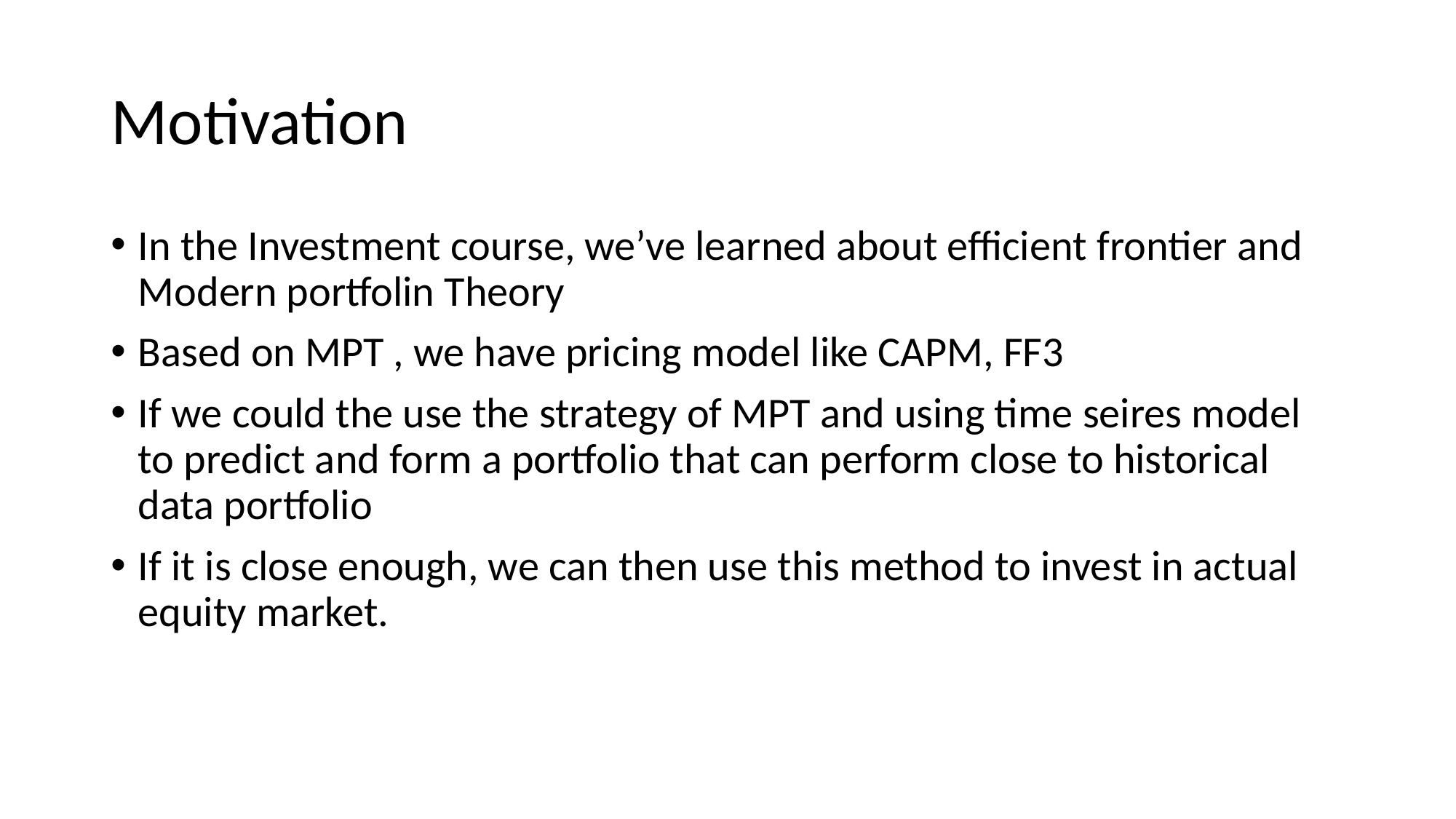

# Motivation
In the Investment course, we’ve learned about efficient frontier and Modern portfolin Theory
Based on MPT , we have pricing model like CAPM, FF3
If we could the use the strategy of MPT and using time seires model to predict and form a portfolio that can perform close to historical data portfolio
If it is close enough, we can then use this method to invest in actual equity market.